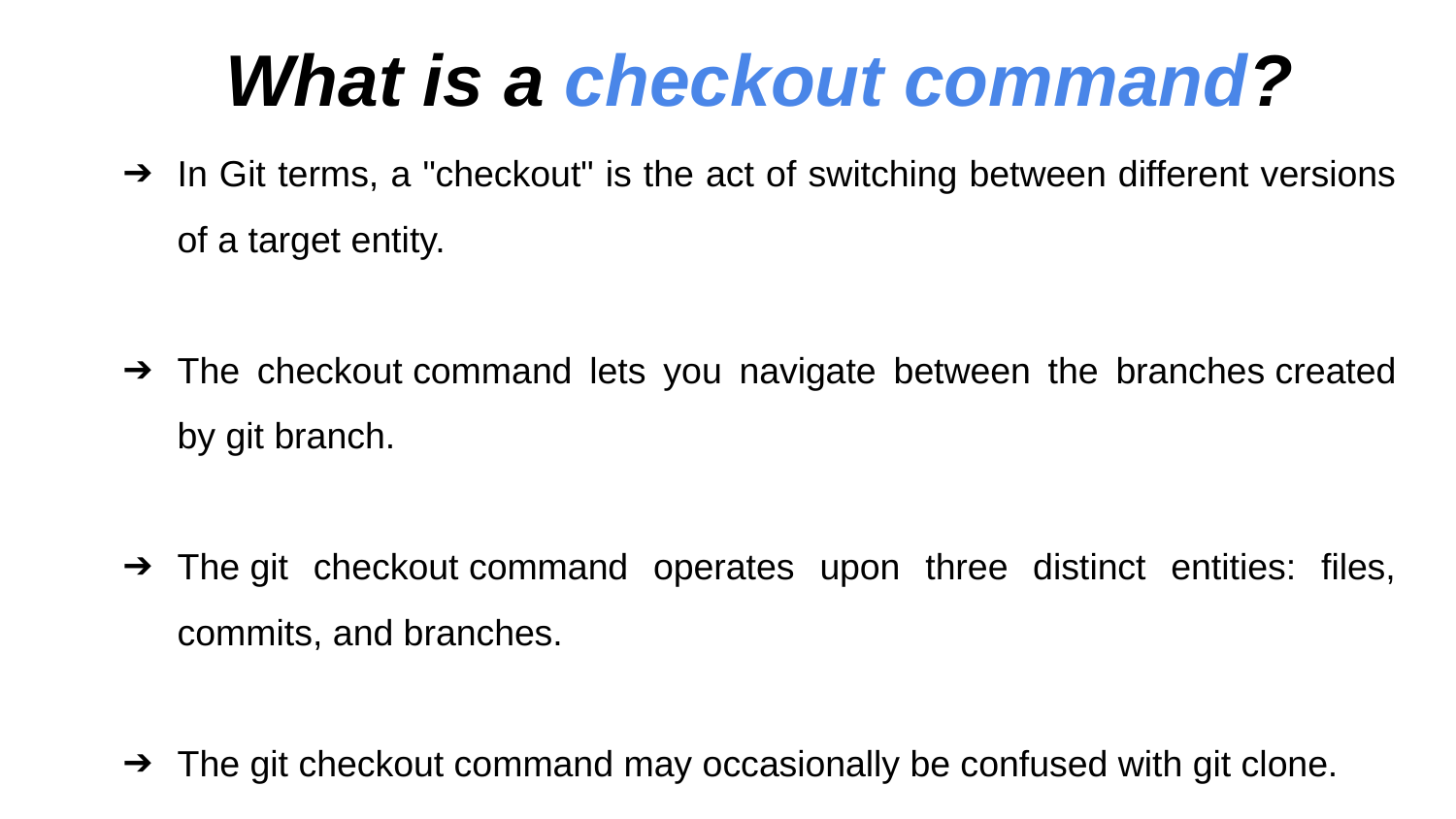

# What is a checkout command?
In Git terms, a "checkout" is the act of switching between different versions of a target entity.

The checkout command lets you navigate between the branches created by git branch.

The git checkout command operates upon three distinct entities: files, commits, and branches.

The git checkout command may occasionally be confused with git clone.
.